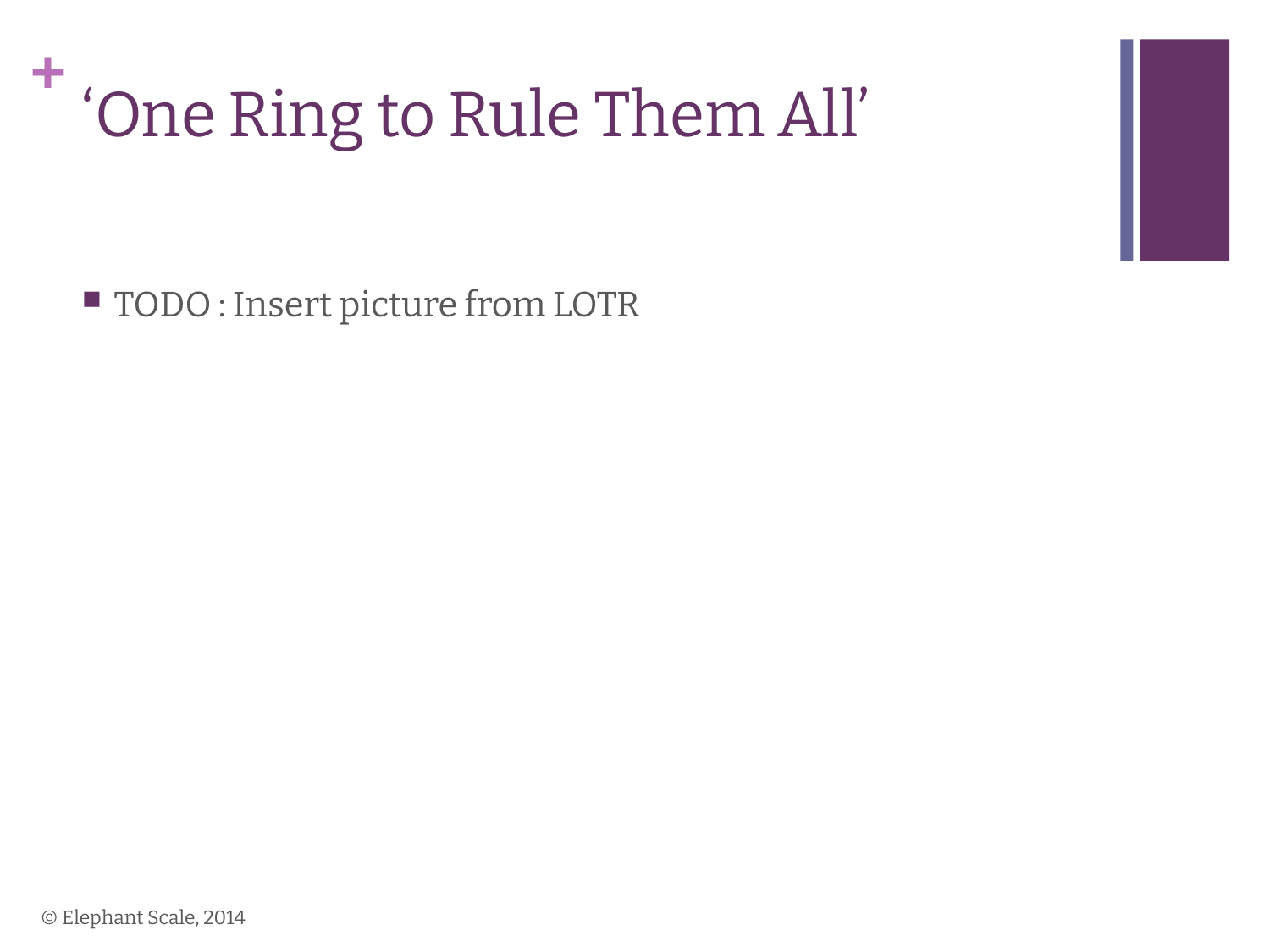

# ‘One Ring to Rule Them All’
TODO : Insert picture from LOTR
© Elephant Scale, 2014